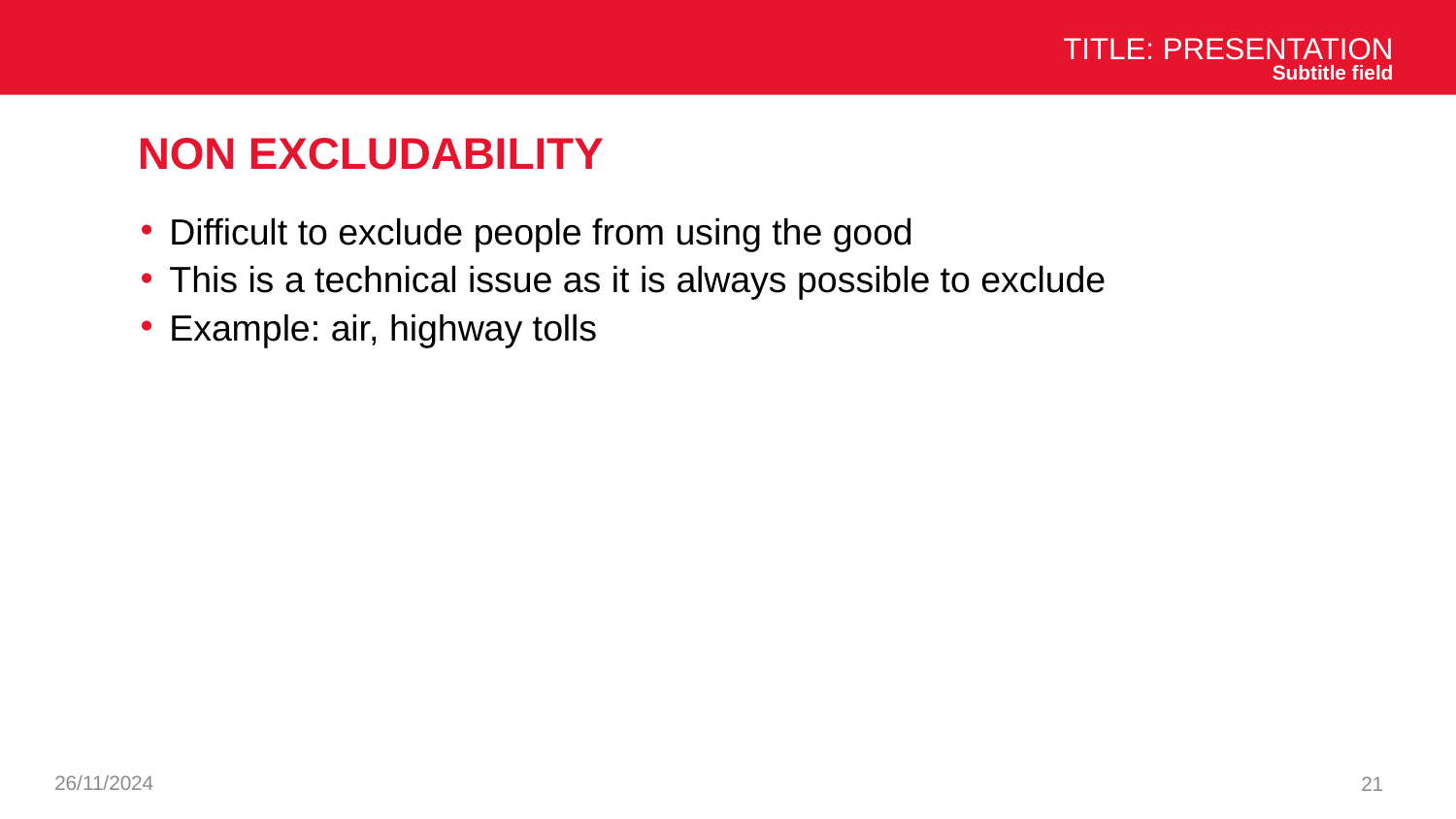

Title: Presentation
Subtitle field
# Non Excludability
Difficult to exclude people from using the good
This is a technical issue as it is always possible to exclude
Example: air, highway tolls

26/11/2024
21